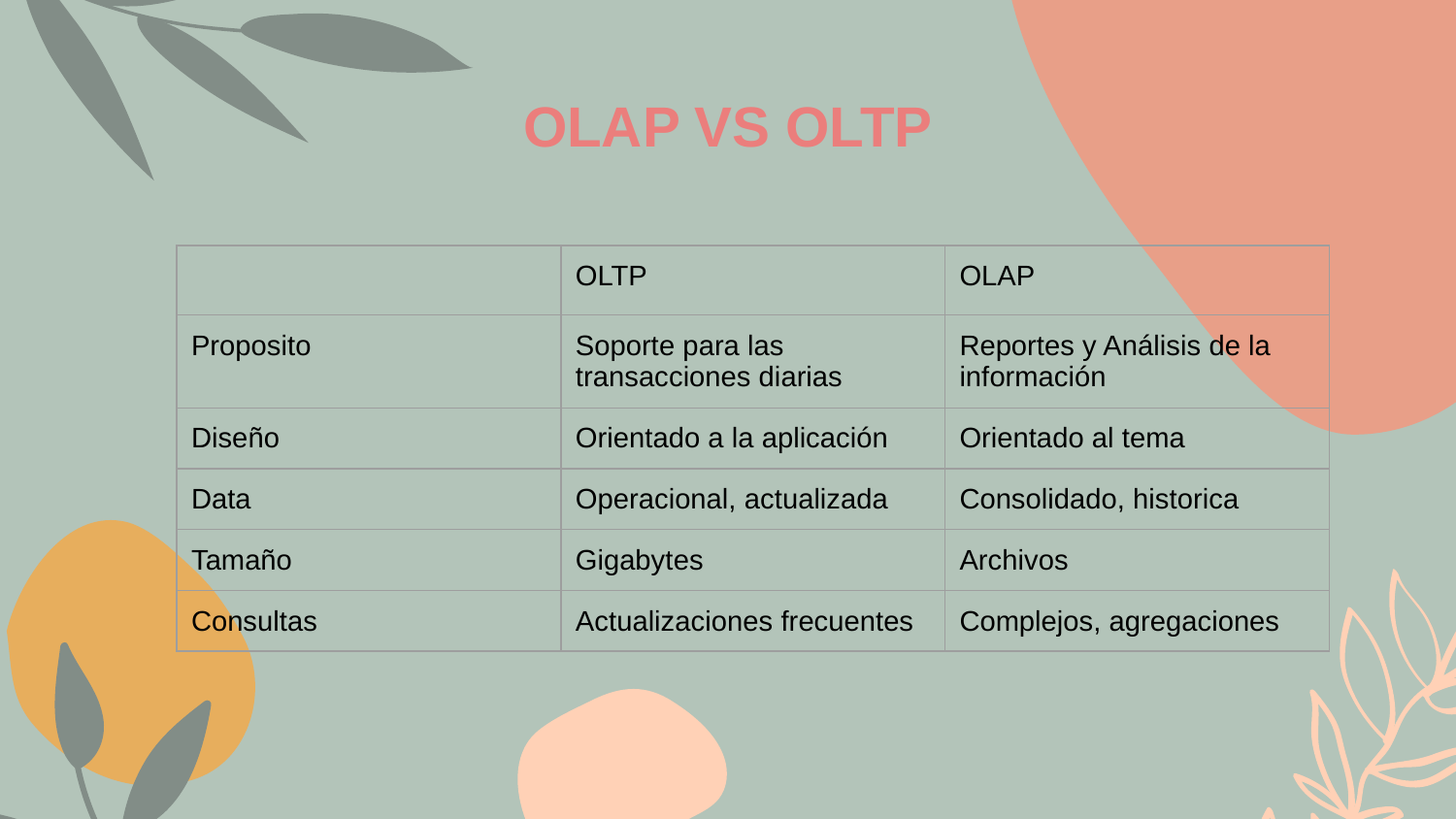

# OLAP VS OLTP
|  | OLTP | OLAP |
| --- | --- | --- |
| Proposito | Soporte para las transacciones diarias | Reportes y Análisis de la información |
| Diseño | Orientado a la aplicación | Orientado al tema |
| Data | Operacional, actualizada | Consolidado, historica |
| Tamaño | Gigabytes | Archivos |
| Consultas | Actualizaciones frecuentes | Complejos, agregaciones |